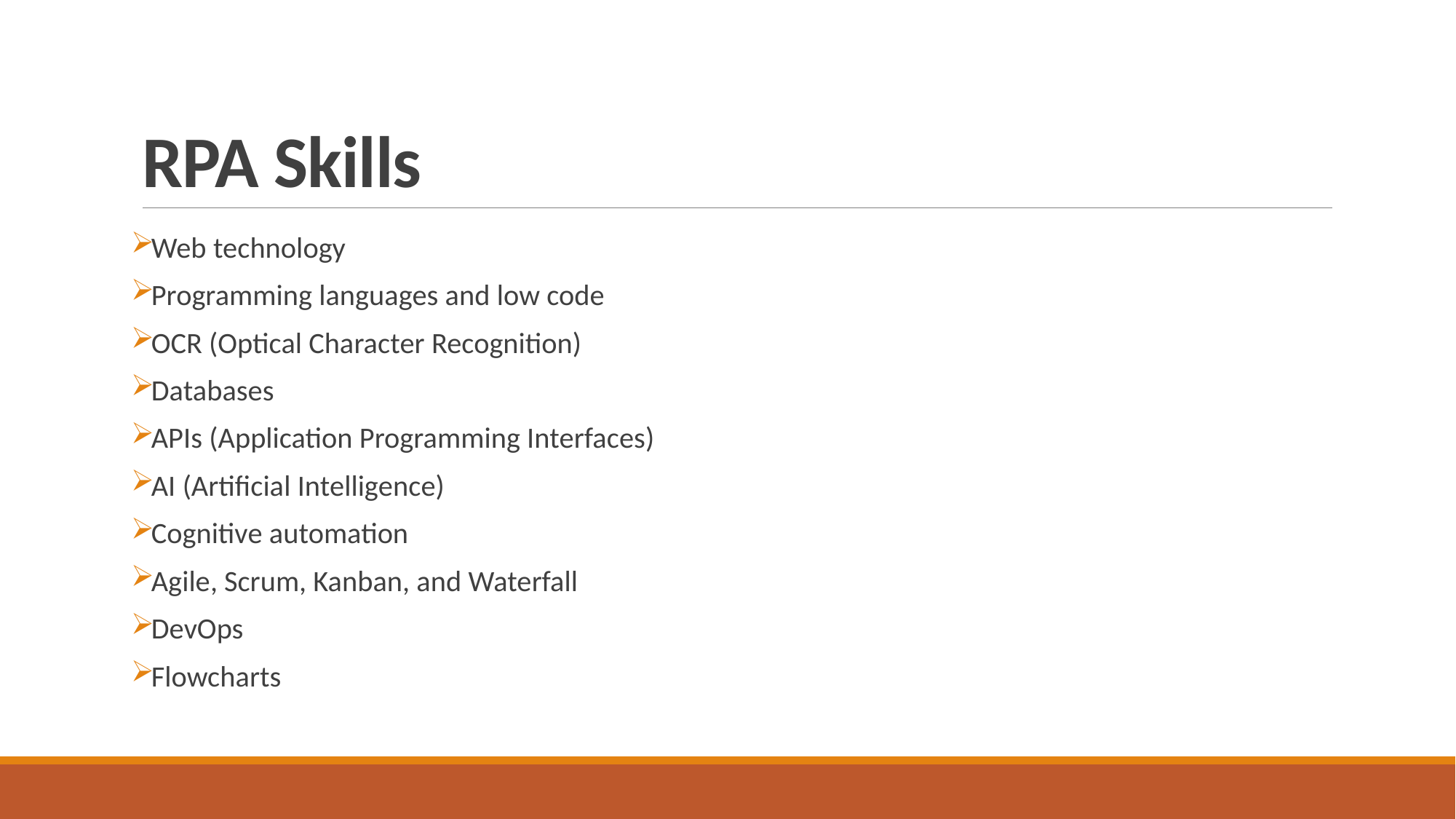

# RPA Skills
Web technology
Programming languages and low code
OCR (Optical Character Recognition)
Databases
APIs (Application Programming Interfaces)
AI (Artificial Intelligence)
Cognitive automation
Agile, Scrum, Kanban, and Waterfall
DevOps
Flowcharts